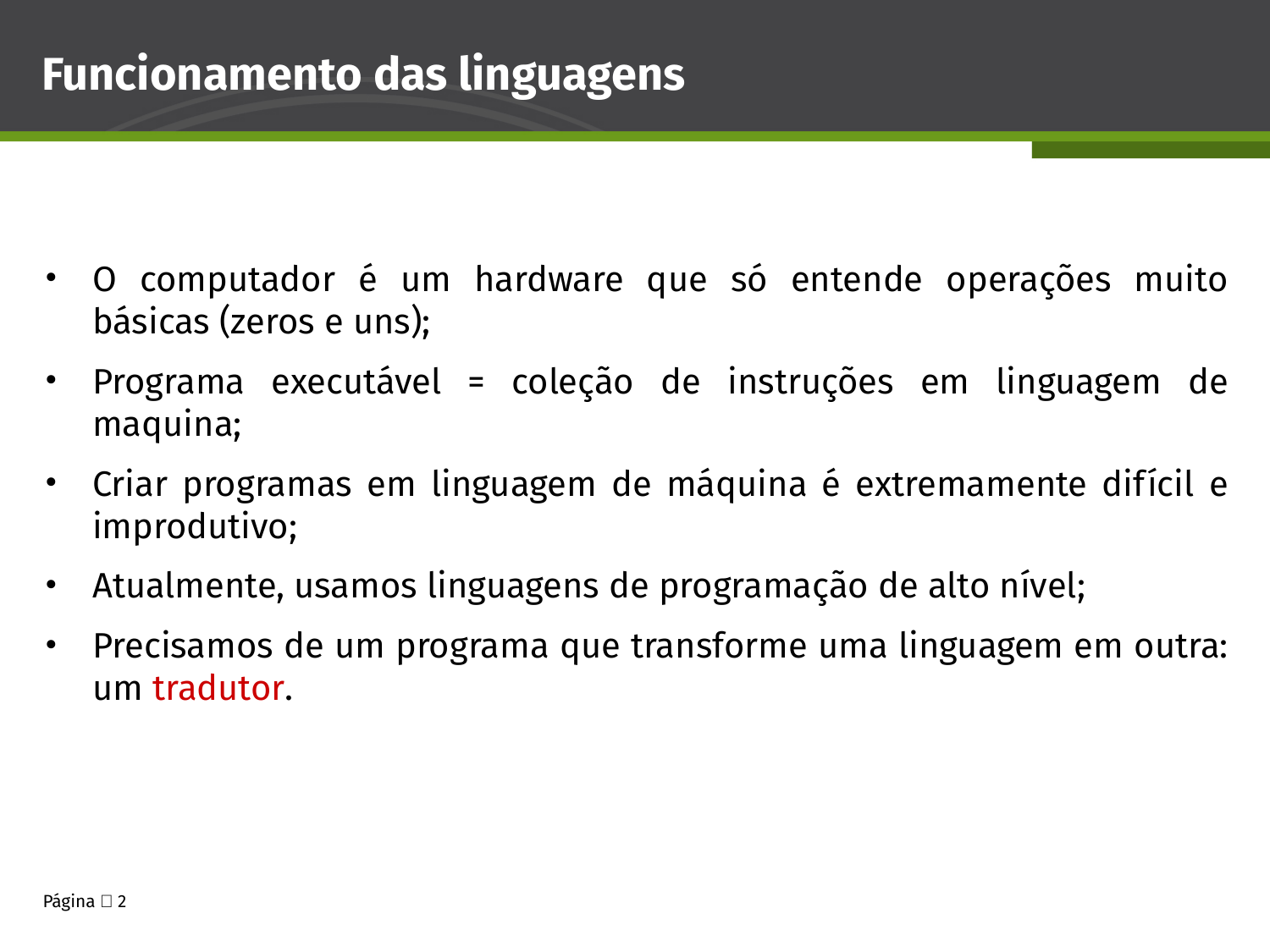

Funcionamento das linguagens
O computador é um hardware que só entende operações muito básicas (zeros e uns);
Programa executável = coleção de instruções em linguagem de maquina;
Criar programas em linguagem de máquina é extremamente difícil e improdutivo;
Atualmente, usamos linguagens de programação de alto nível;
Precisamos de um programa que transforme uma linguagem em outra: um tradutor.